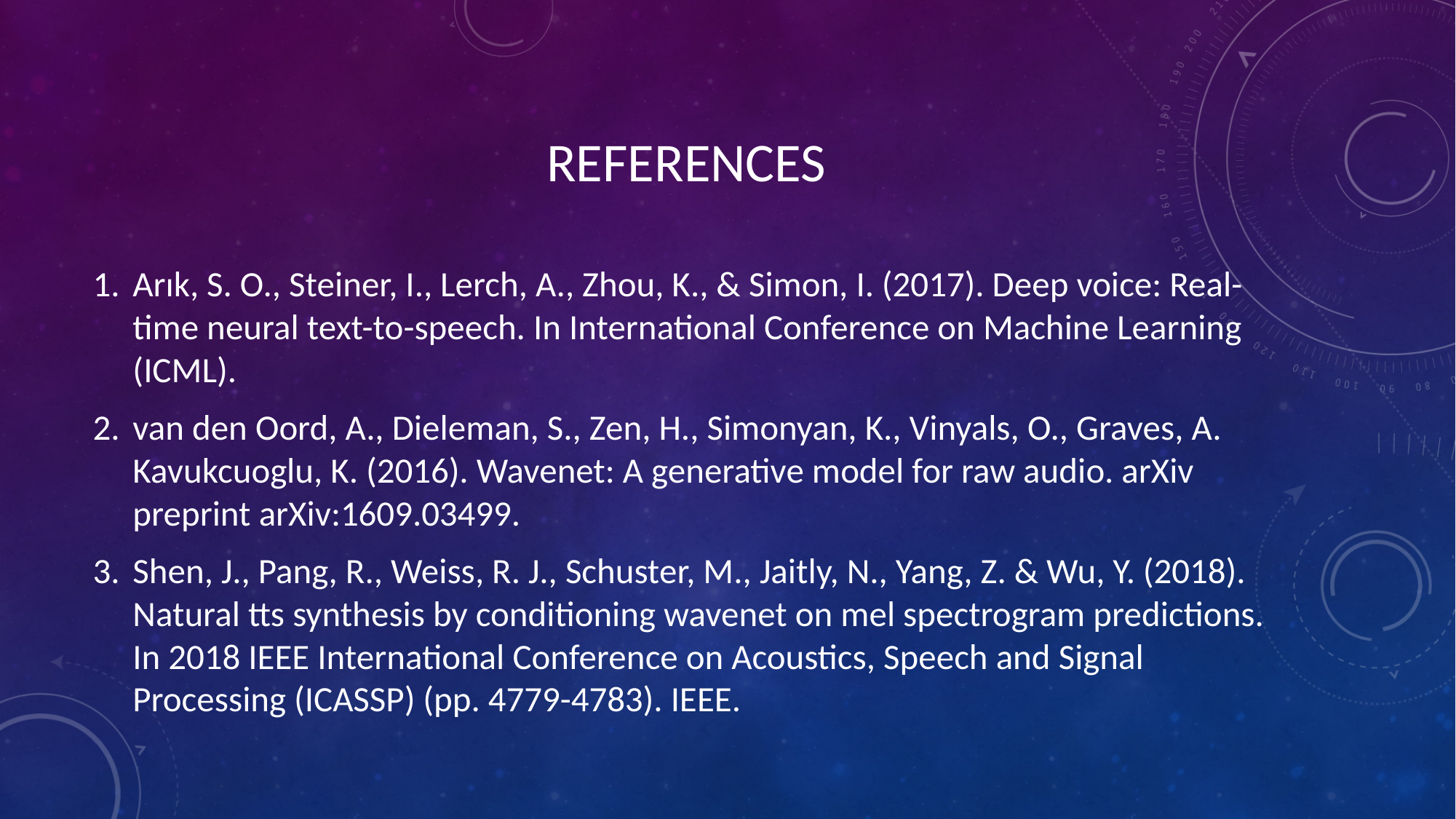

# References
Arık, S. O., Steiner, I., Lerch, A., Zhou, K., & Simon, I. (2017). Deep voice: Real-time neural text-to-speech. In International Conference on Machine Learning (ICML).
van den Oord, A., Dieleman, S., Zen, H., Simonyan, K., Vinyals, O., Graves, A. Kavukcuoglu, K. (2016). Wavenet: A generative model for raw audio. arXiv preprint arXiv:1609.03499.
Shen, J., Pang, R., Weiss, R. J., Schuster, M., Jaitly, N., Yang, Z. & Wu, Y. (2018). Natural tts synthesis by conditioning wavenet on mel spectrogram predictions. In 2018 IEEE International Conference on Acoustics, Speech and Signal Processing (ICASSP) (pp. 4779-4783). IEEE.